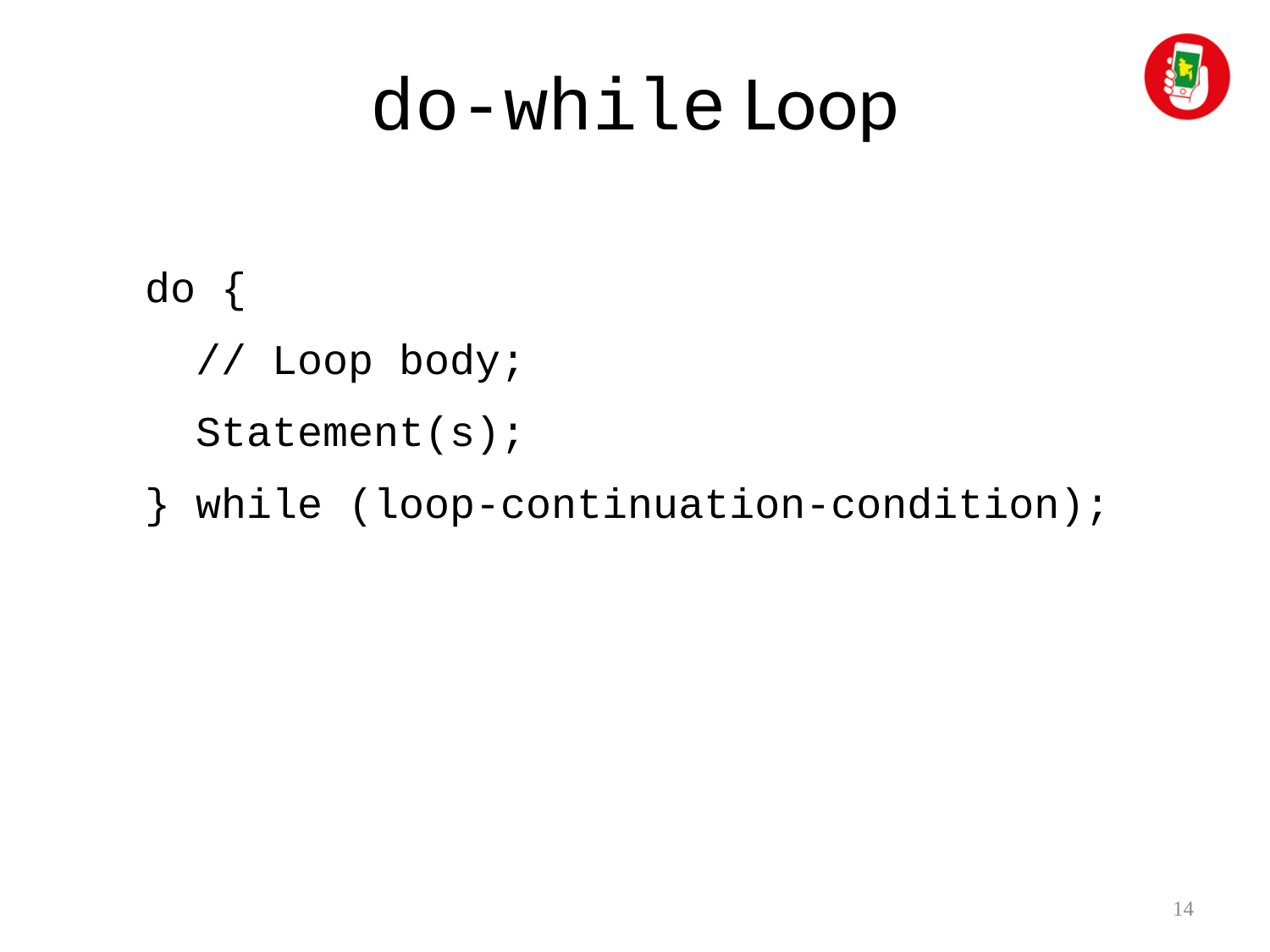

# do-while Loop
do {
  // Loop body;
  Statement(s);
} while (loop-continuation-condition);

14